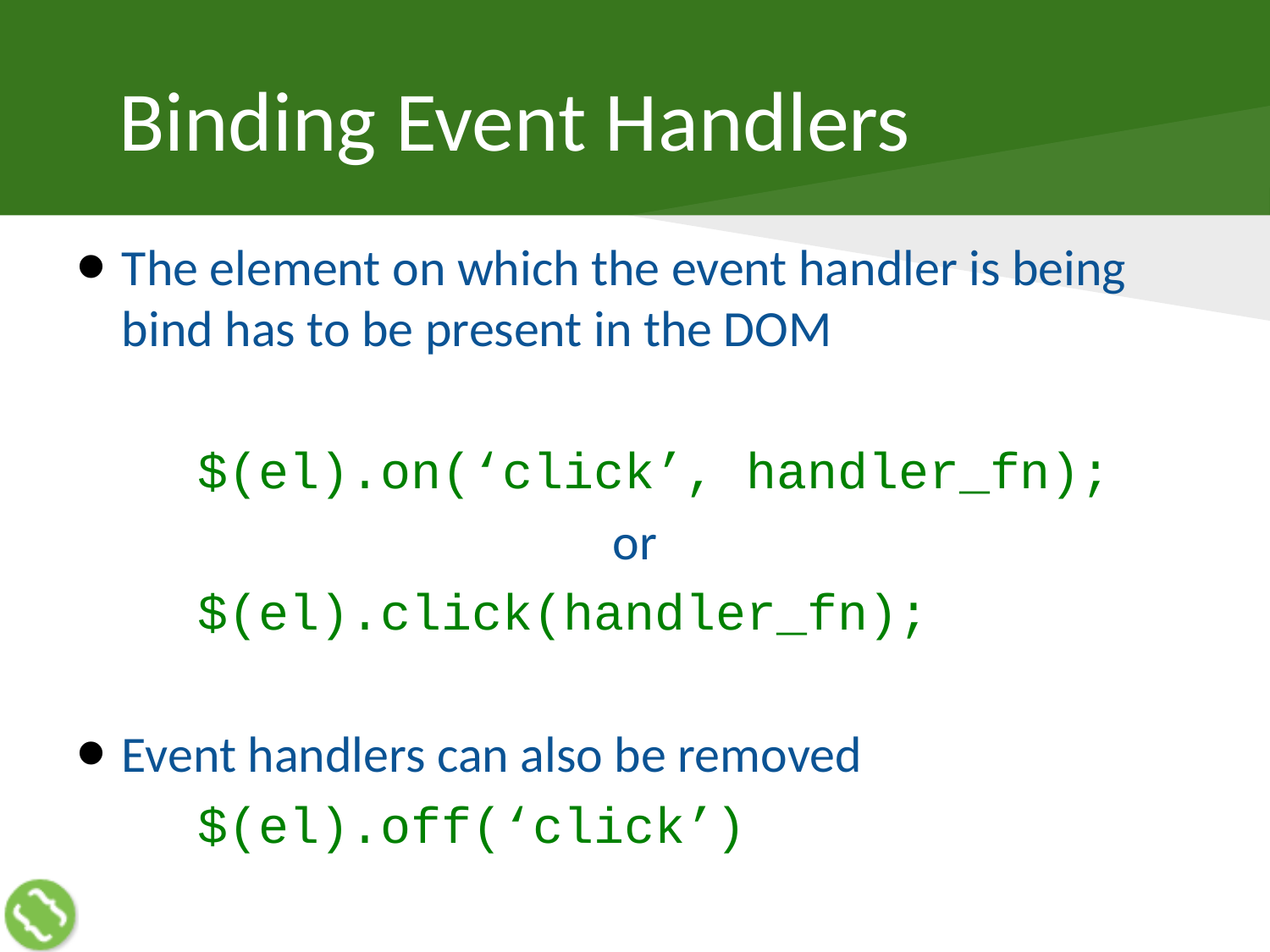

# Binding Event Handlers
The element on which the event handler is being bind has to be present in the DOM

	$(el).on(‘click’, handler_fn);
or
	$(el).click(handler_fn);

Event handlers can also be removed
	$(el).off(‘click’)